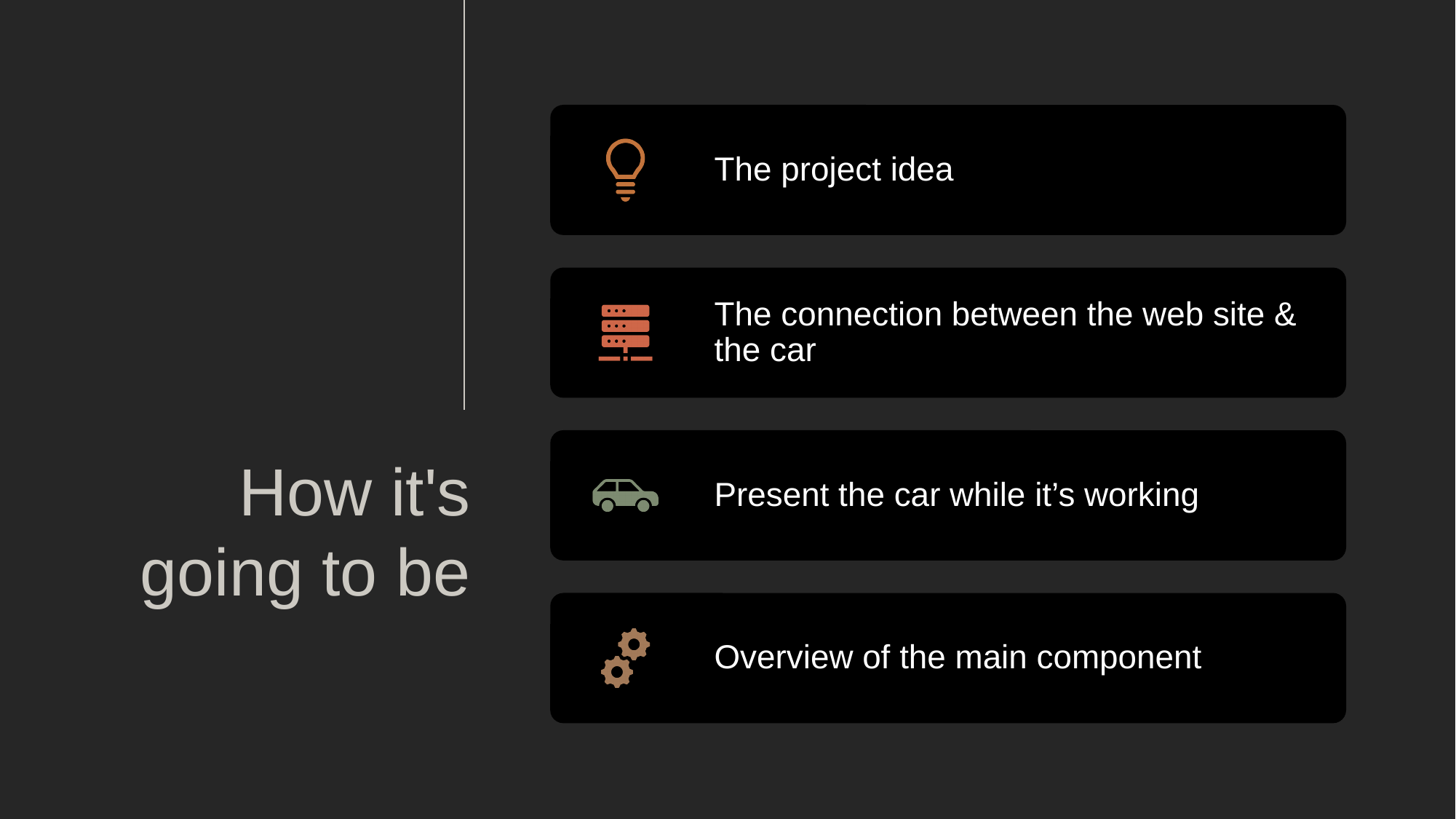

The project idea
The connection between the web site & the car
Present the car while it’s working
Overview of the main component
# How it's going to be